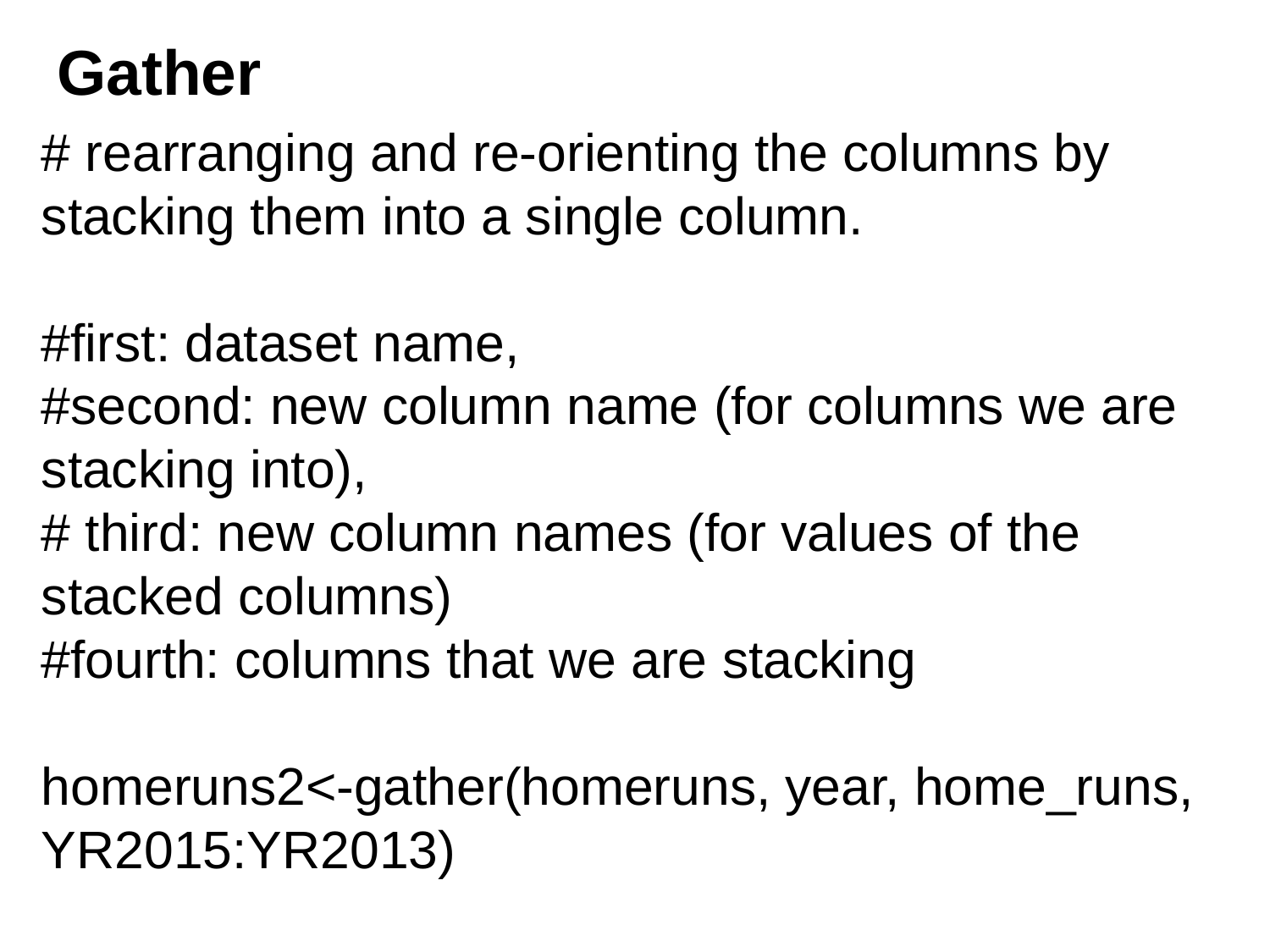

Gather

# rearranging and re-orienting the columns by stacking them into a single column.

#first: dataset name,
#second: new column name (for columns we are stacking into),
# third: new column names (for values of the stacked columns)
#fourth: columns that we are stacking

homeruns2<-gather(homeruns, year, home_runs, YR2015:YR2013)